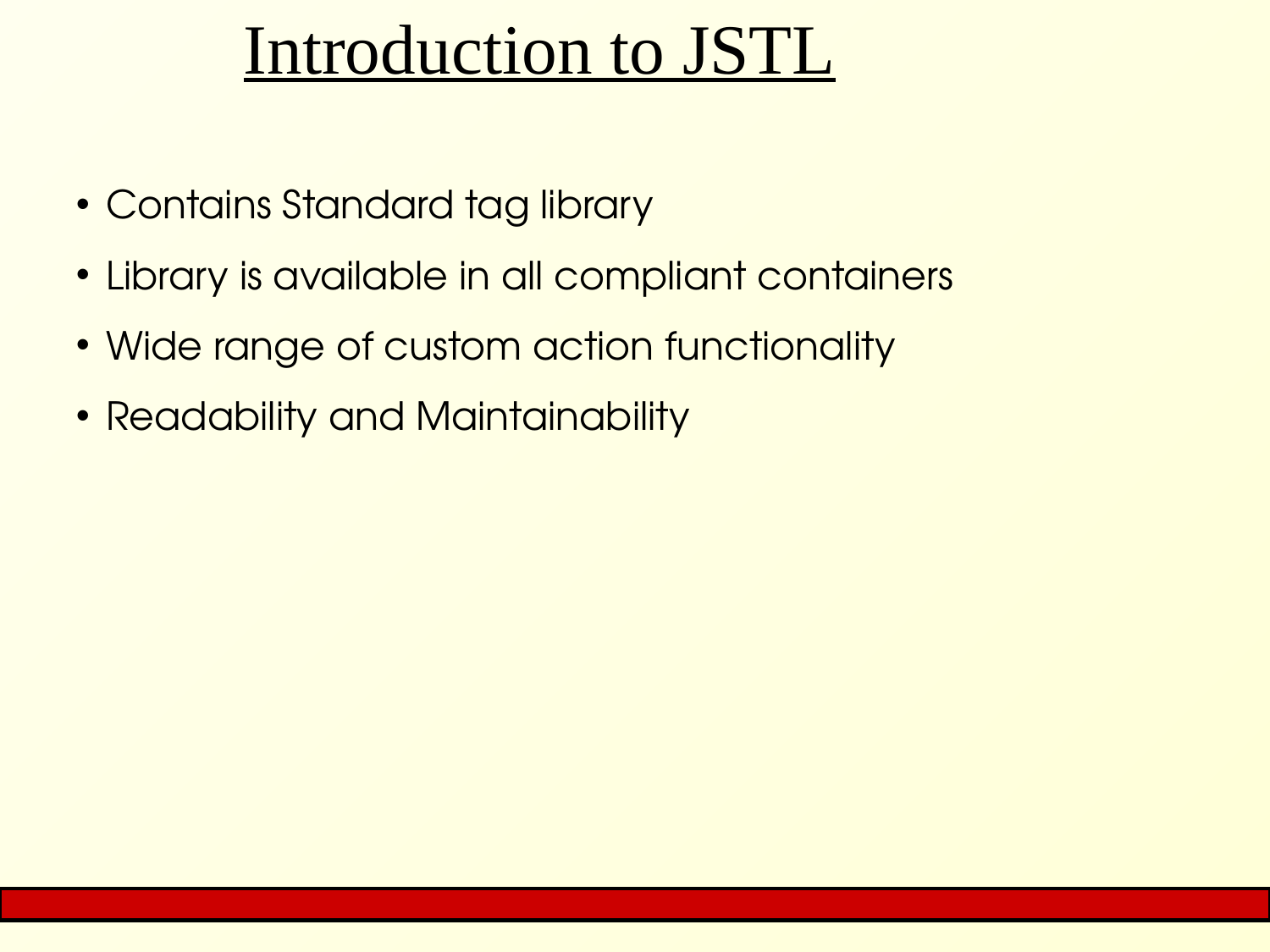

# Introduction to JSTL
Contains Standard tag library
Library is available in all compliant containers
Wide range of custom action functionality
Readability and Maintainability